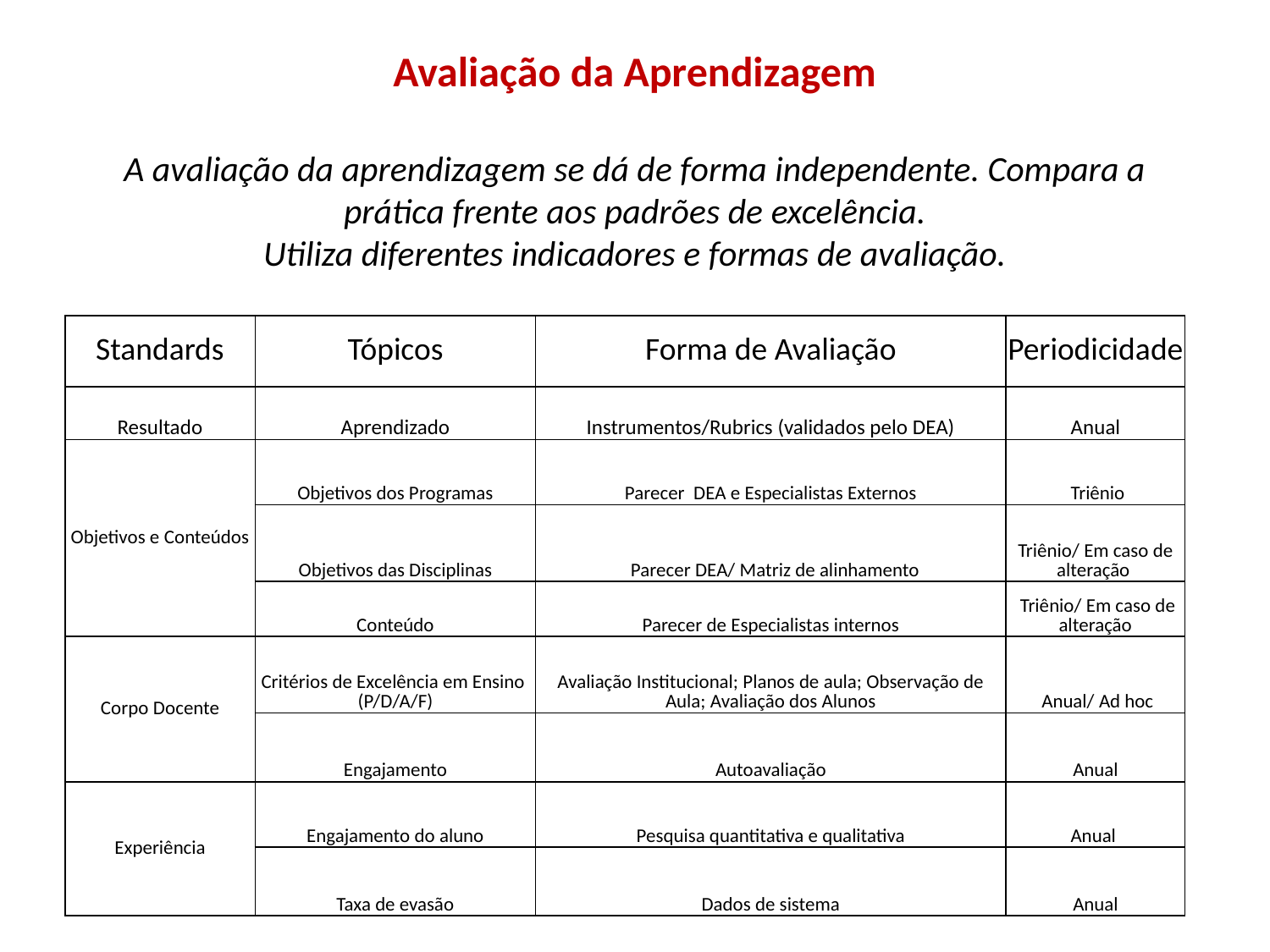

# Avaliação da Aprendizagem A avaliação da aprendizagem se dá de forma independente. Compara a prática frente aos padrões de excelência. Utiliza diferentes indicadores e formas de avaliação.
| Standards | Tópicos | Forma de Avaliação | Periodicidade |
| --- | --- | --- | --- |
| Resultado | Aprendizado | Instrumentos/Rubrics (validados pelo DEA) | Anual |
| Objetivos e Conteúdos | Objetivos dos Programas | Parecer DEA e Especialistas Externos | Triênio |
|  | Objetivos das Disciplinas | Parecer DEA/ Matriz de alinhamento | Triênio/ Em caso de alteração |
|  | Conteúdo | Parecer de Especialistas internos | Triênio/ Em caso de alteração |
| Corpo Docente | Critérios de Excelência em Ensino (P/D/A/F) | Avaliação Institucional; Planos de aula; Observação de Aula; Avaliação dos Alunos | Anual/ Ad hoc |
|  | Engajamento | Autoavaliação | Anual |
| Experiência | Engajamento do aluno | Pesquisa quantitativa e qualitativa | Anual |
|  | Taxa de evasão | Dados de sistema | Anual |